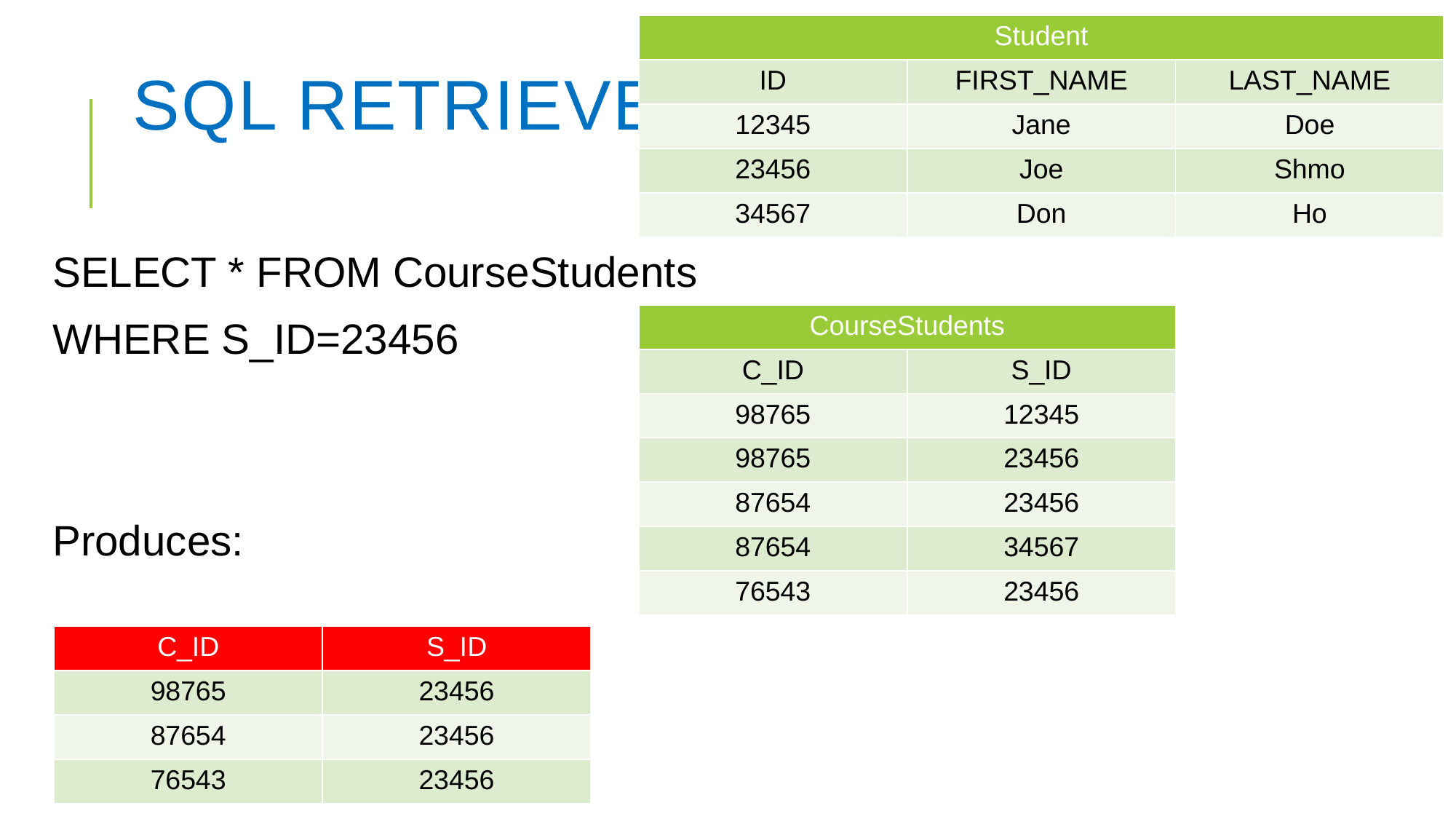

| Student |  |  |
| --- | --- | --- |
| ID | FIRST\_NAME | LAST\_NAME |
| 12345 | Jane | Doe |
| 23456 | Joe | Shmo |
| 34567 | Don | Ho |
# SQL RETRIEVE
SELECT * FROM CourseStudents
WHERE S_ID=23456

Produces:
| CourseStudents |  |
| --- | --- |
| C\_ID | S\_ID |
| 98765 | 12345 |
| 98765 | 23456 |
| 87654 | 23456 |
| 87654 | 34567 |
| 76543 | 23456 |
| C\_ID | S\_ID |
| --- | --- |
| 98765 | 23456 |
| 87654 | 23456 |
| 76543 | 23456 |